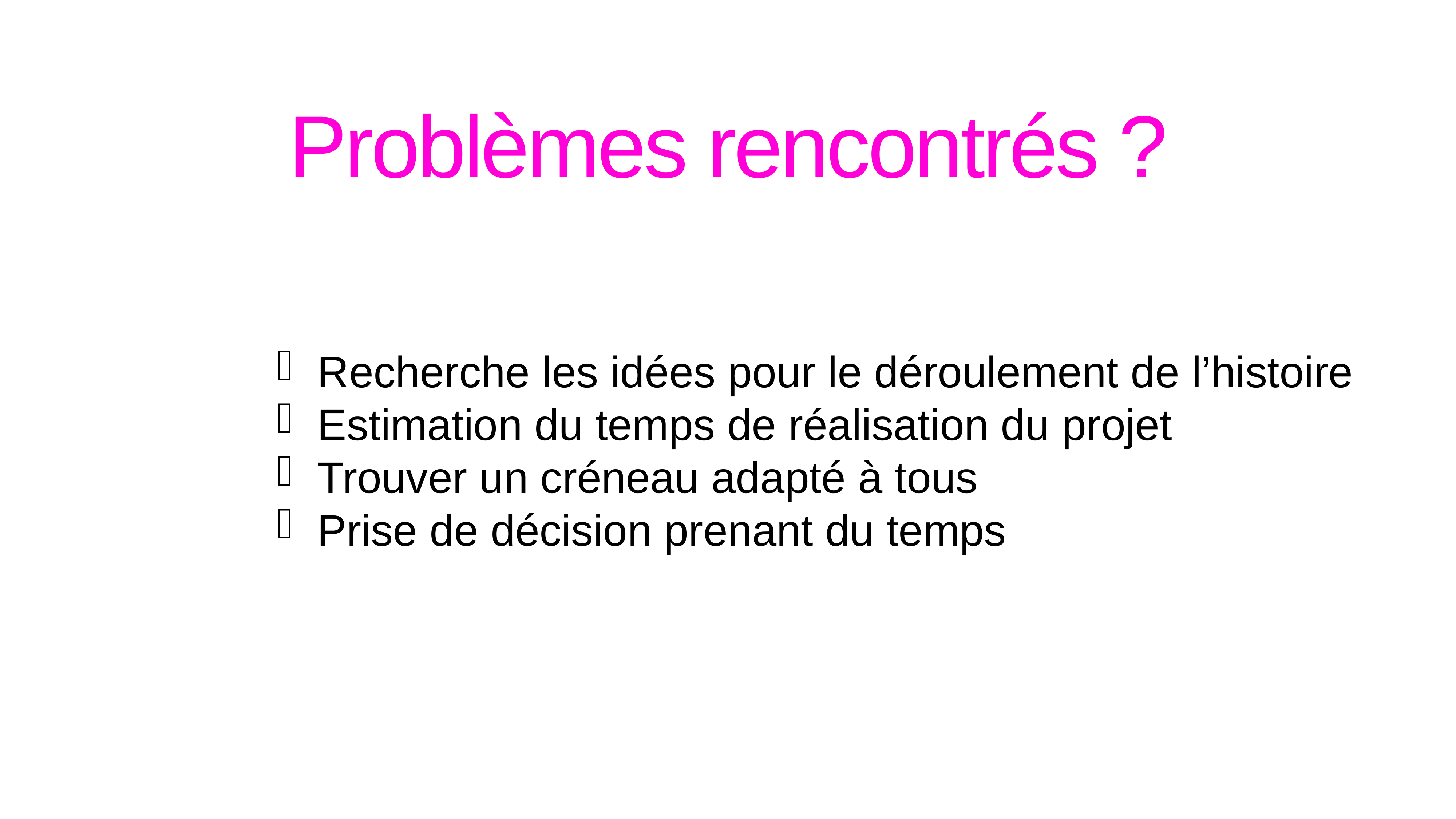

# Problèmes rencontrés ?
Recherche les idées pour le déroulement de l’histoire
Estimation du temps de réalisation du projet
Trouver un créneau adapté à tous
Prise de décision prenant du temps